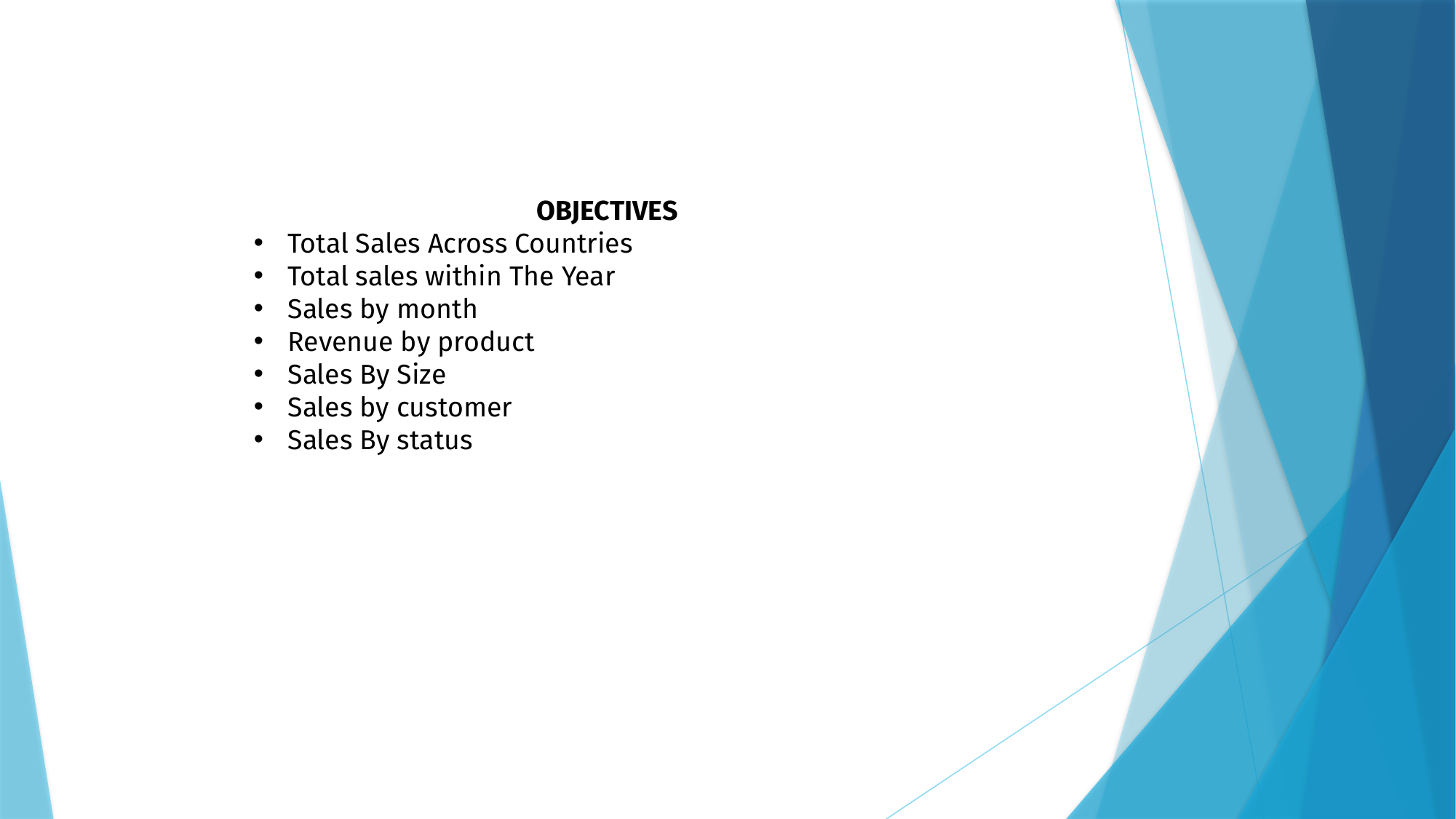

OBJECTIVES
Total Sales Across Countries
Total sales within The Year
Sales by month
Revenue by product
Sales By Size
Sales by customer
Sales By status